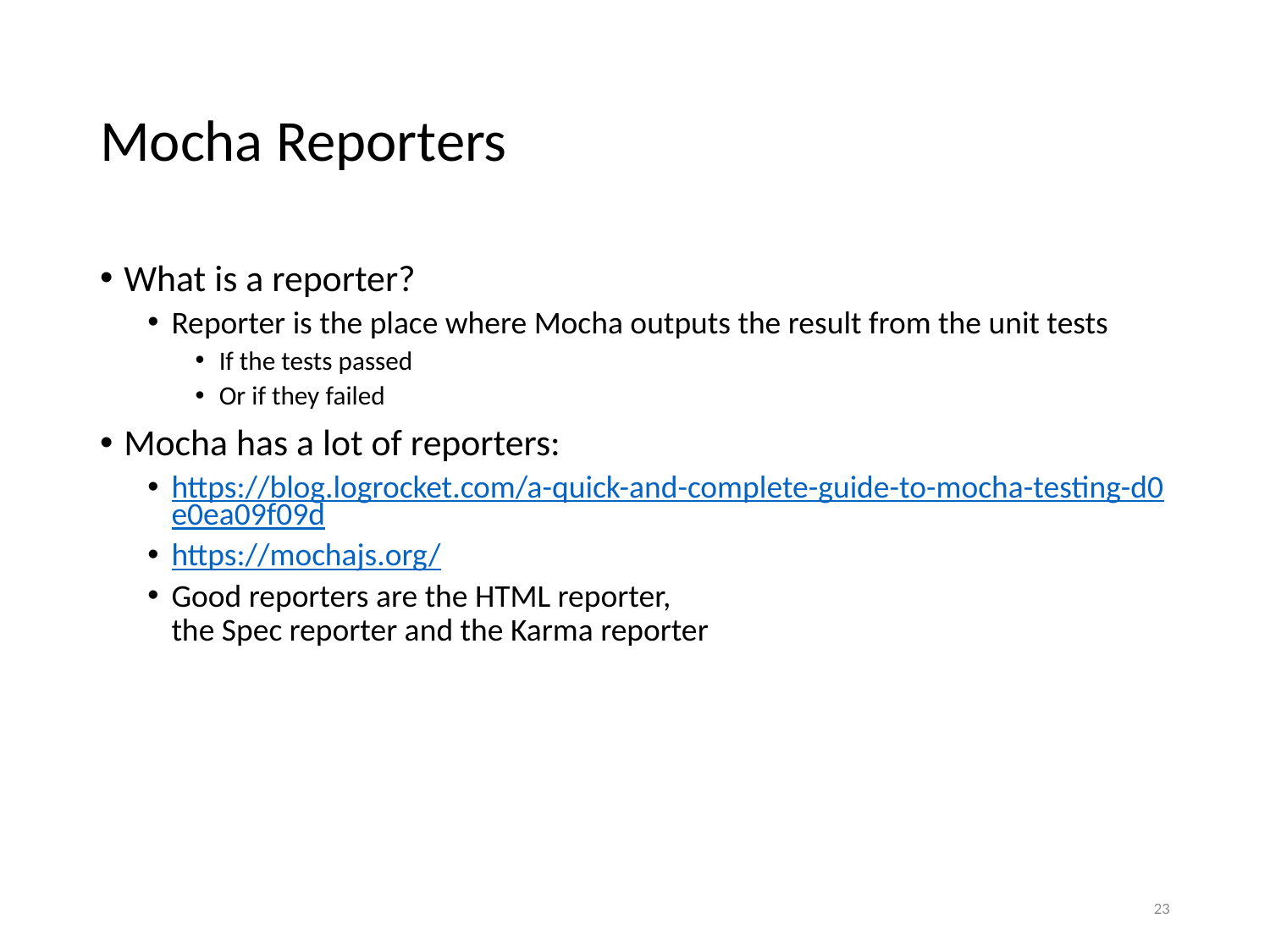

# Mocha Reporters
What is a reporter?
Reporter is the place where Mocha outputs the result from the unit tests
If the tests passed
Or if they failed
Mocha has a lot of reporters:
https://blog.logrocket.com/a-quick-and-complete-guide-to-mocha-testing-d0e0ea09f09d
https://mochajs.org/
Good reporters are the HTML reporter,
the Spec reporter and the Karma reporter

23